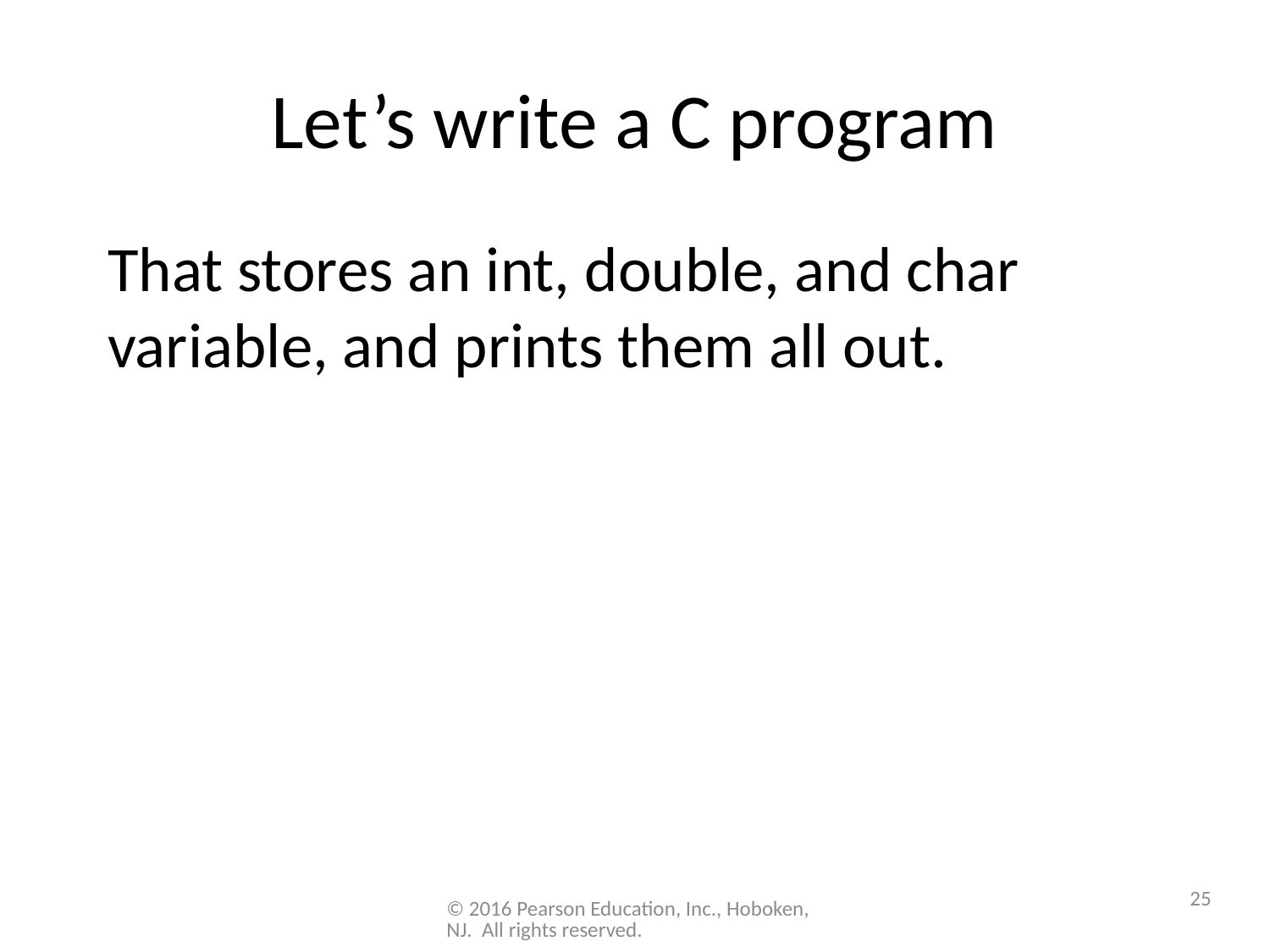

# Let’s write a C program
That stores an int, double, and char variable, and prints them all out.
25
© 2016 Pearson Education, Inc., Hoboken, NJ.  All rights reserved.